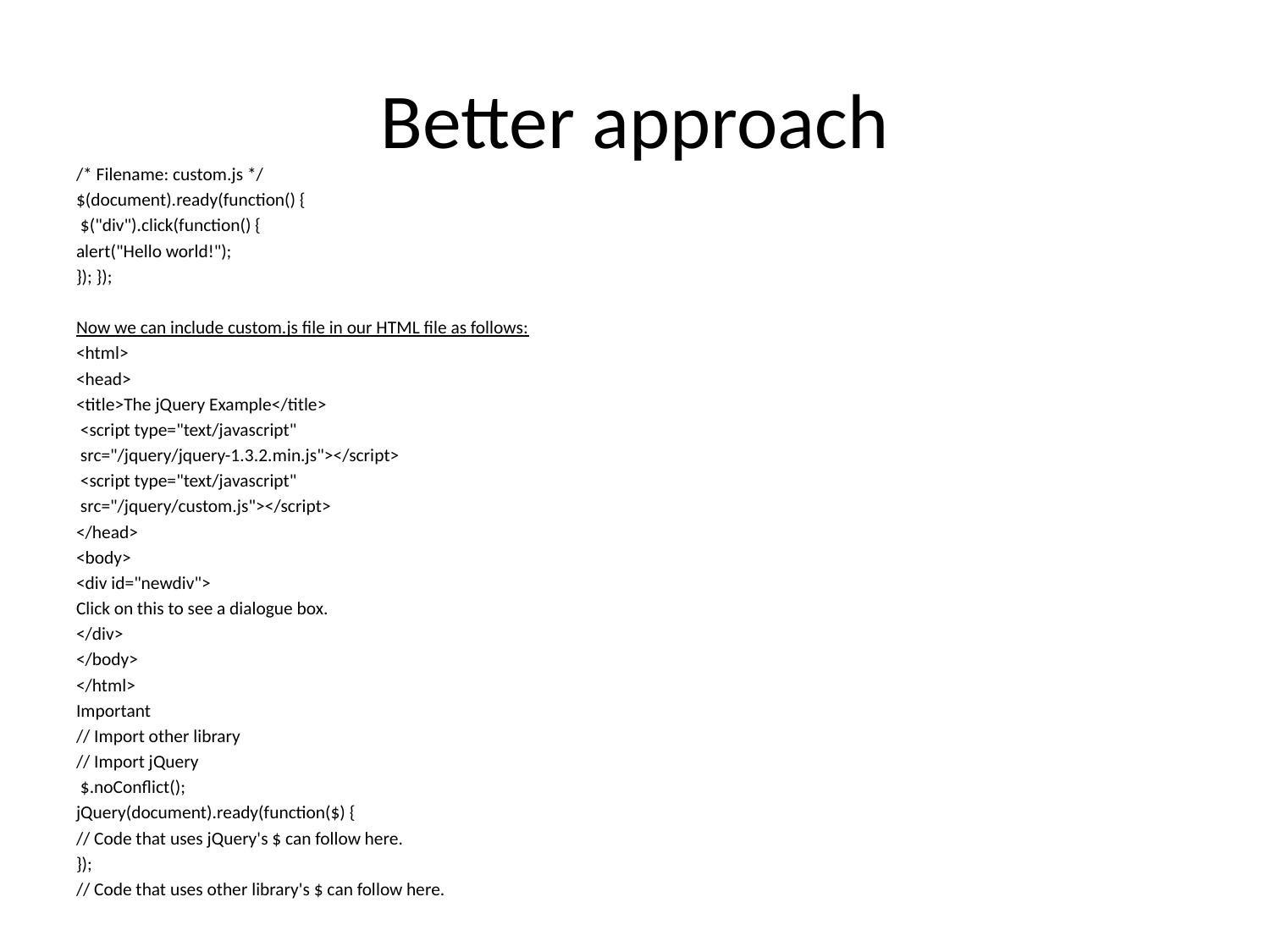

# Better approach
/* Filename: custom.js */
$(document).ready(function() {
 $("div").click(function() {
alert("Hello world!");
}); });

Now we can include custom.js file in our HTML file as follows:
<html>
<head>
<title>The jQuery Example</title>
 <script type="text/javascript"
 src="/jquery/jquery-1.3.2.min.js"></script>
 <script type="text/javascript"
 src="/jquery/custom.js"></script>
</head>
<body>
<div id="newdiv">
Click on this to see a dialogue box.
</div>
</body>
</html>
Important
// Import other library
// Import jQuery
 $.noConflict();
jQuery(document).ready(function($) {
// Code that uses jQuery's $ can follow here.
});
// Code that uses other library's $ can follow here.